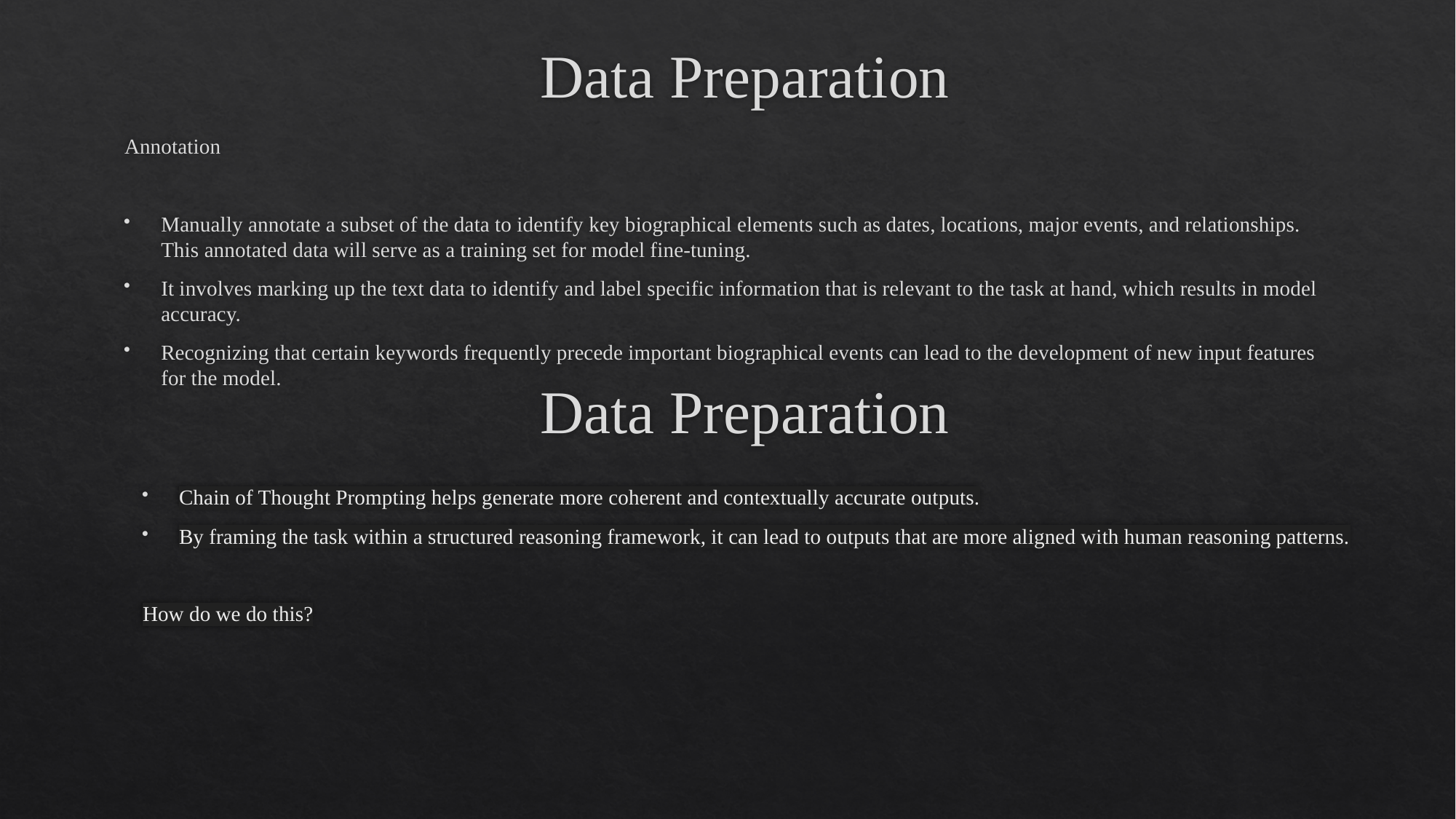

Data Preparation
Annotation

Manually annotate a subset of the data to identify key biographical elements such as dates, locations, major events, and relationships. This annotated data will serve as a training set for model fine-tuning.
It involves marking up the text data to identify and label specific information that is relevant to the task at hand, which results in model accuracy.
Recognizing that certain keywords frequently precede important biographical events can lead to the development of new input features for the model.

# Data Preparation
Chain of Thought Prompting helps generate more coherent and contextually accurate outputs.
By framing the task within a structured reasoning framework, it can lead to outputs that are more aligned with human reasoning patterns.

How do we do this?